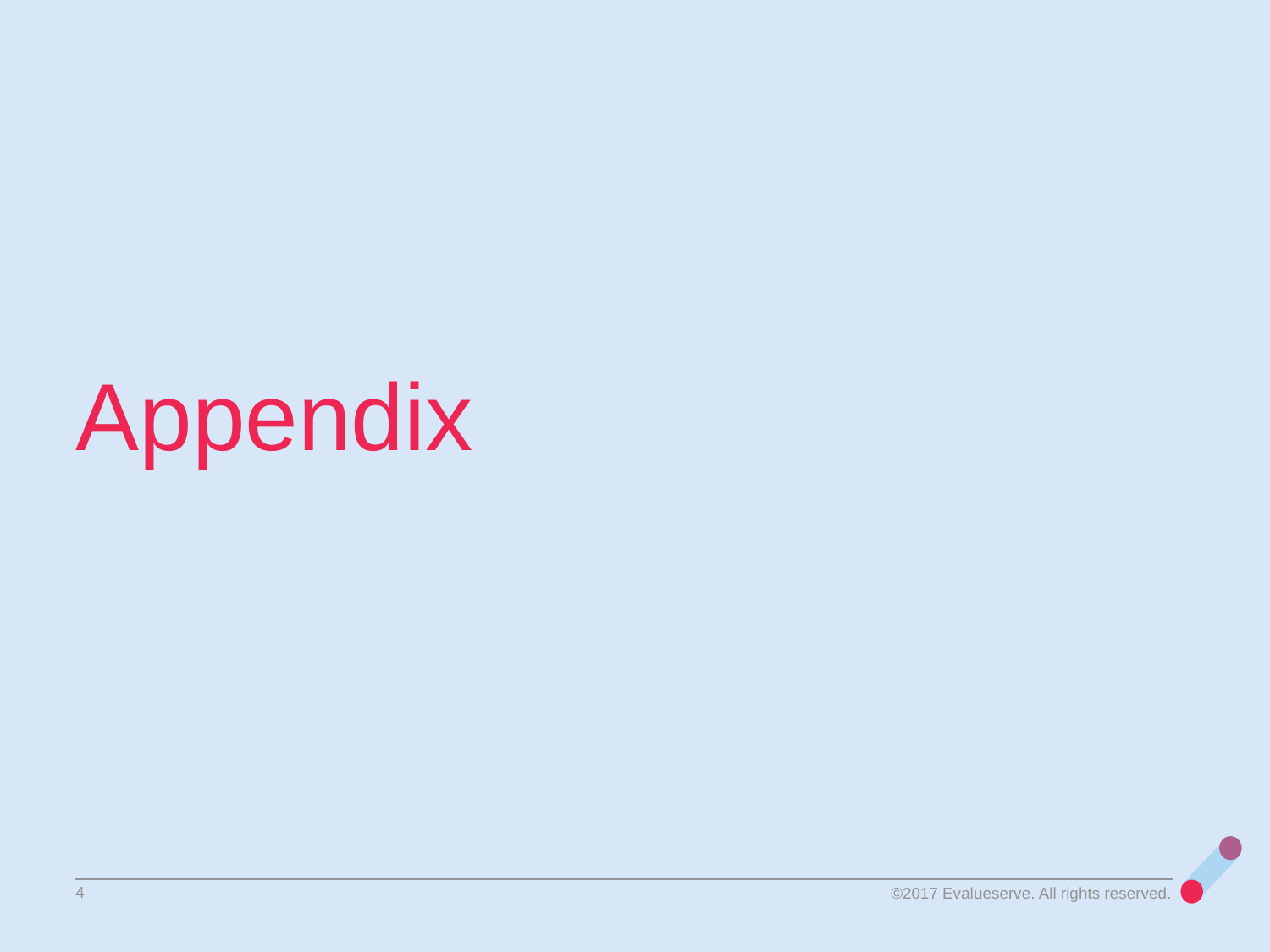

Appendix
4
©2017 Evalueserve. All rights reserved.